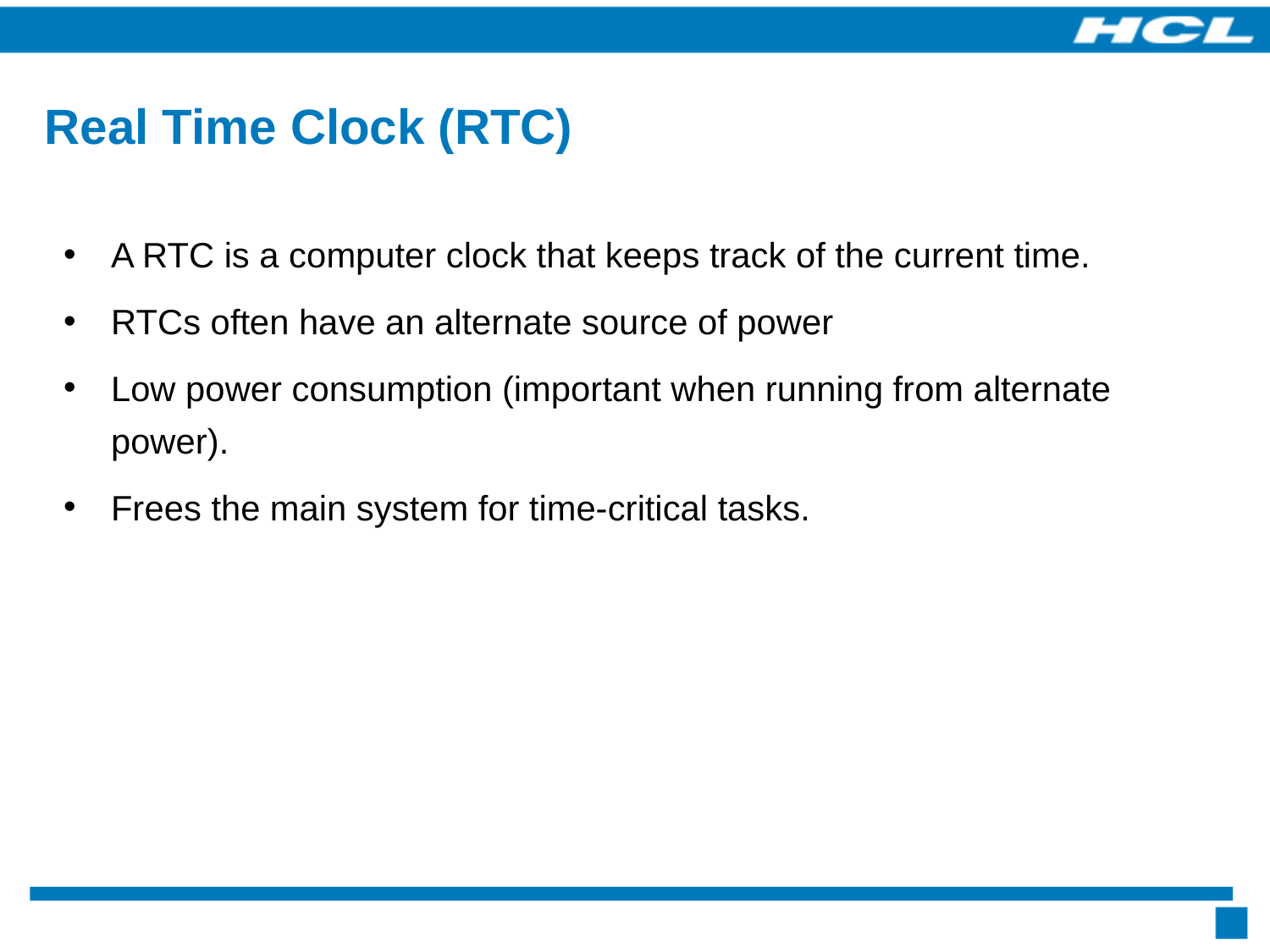

# Real Time Clock (RTC)
A RTC is a computer clock that keeps track of the current time.
RTCs often have an alternate source of power
Low power consumption (important when running from alternate power).
Frees the main system for time-critical tasks.